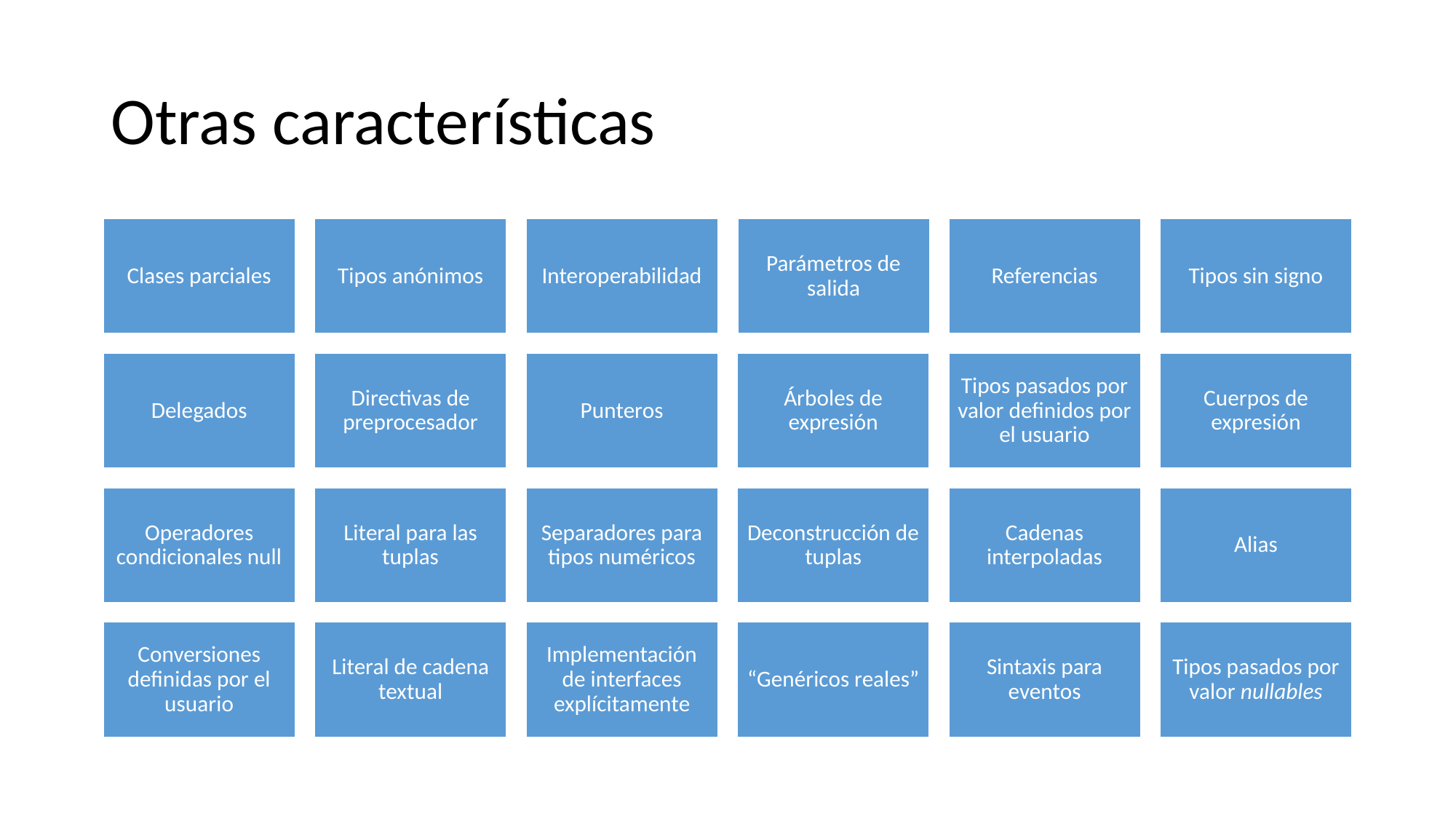

# Otras características
Clases parciales
Tipos anónimos
Interoperabilidad
Parámetros de salida
Referencias
Tipos sin signo
Delegados
Directivas de preprocesador
Punteros
Árboles de expresión
Tipos pasados por valor definidos por el usuario
Cuerpos de expresión
Operadores condicionales null
Literal para las tuplas
Separadores para tipos numéricos
Deconstrucción de tuplas
Cadenas interpoladas
Alias
Conversiones definidas por el usuario
Literal de cadena textual
Implementación de interfaces explícitamente
“Genéricos reales”
Sintaxis para eventos
Tipos pasados por valor nullables